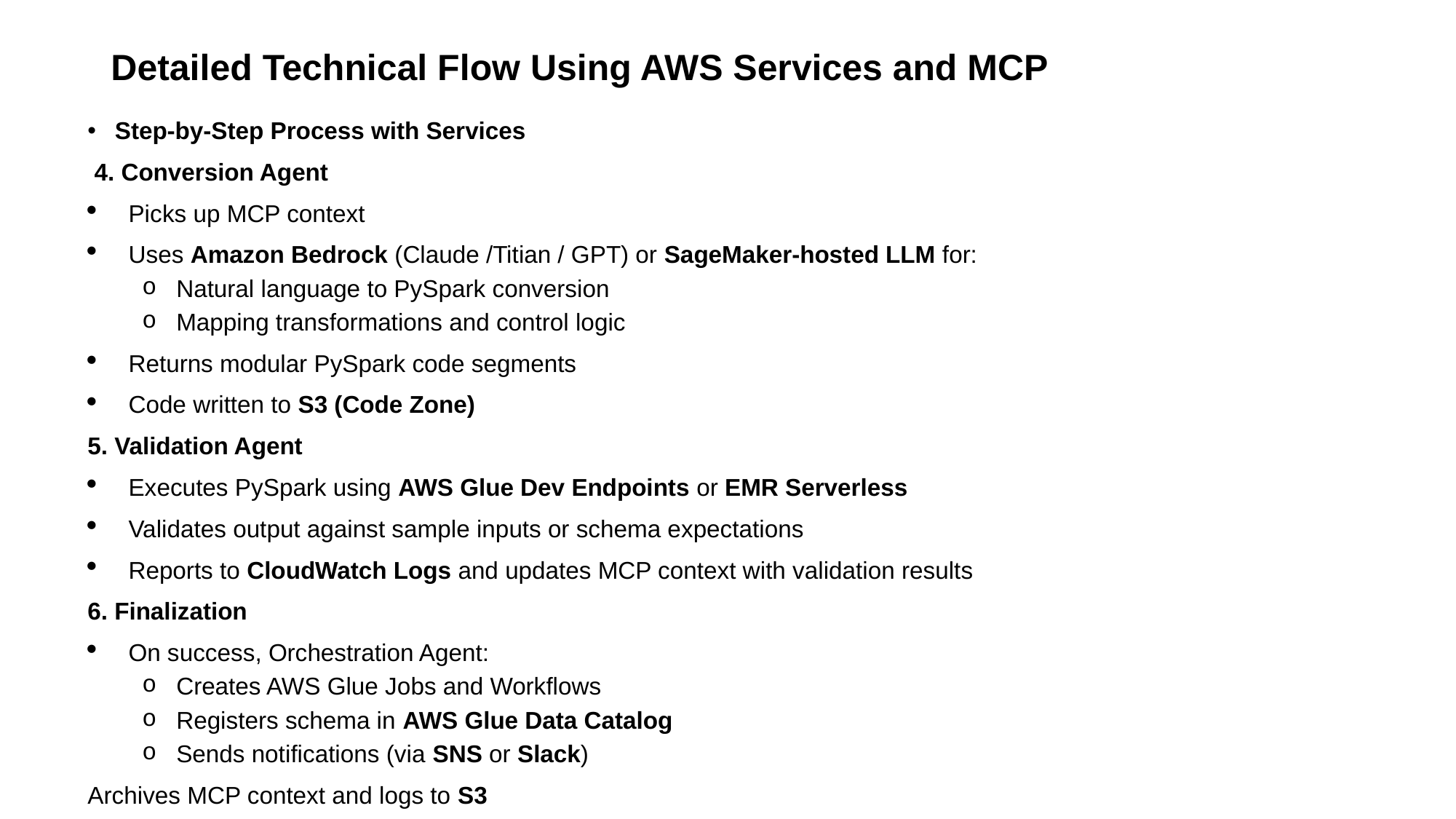

# Detailed Technical Flow Using AWS Services and MCP
Step-by-Step Process with Services
 4. Conversion Agent
Picks up MCP context
Uses Amazon Bedrock (Claude /Titian / GPT) or SageMaker-hosted LLM for:
Natural language to PySpark conversion
Mapping transformations and control logic
Returns modular PySpark code segments
Code written to S3 (Code Zone)
5. Validation Agent
Executes PySpark using AWS Glue Dev Endpoints or EMR Serverless
Validates output against sample inputs or schema expectations
Reports to CloudWatch Logs and updates MCP context with validation results
6. Finalization
On success, Orchestration Agent:
Creates AWS Glue Jobs and Workflows
Registers schema in AWS Glue Data Catalog
Sends notifications (via SNS or Slack)
Archives MCP context and logs to S3